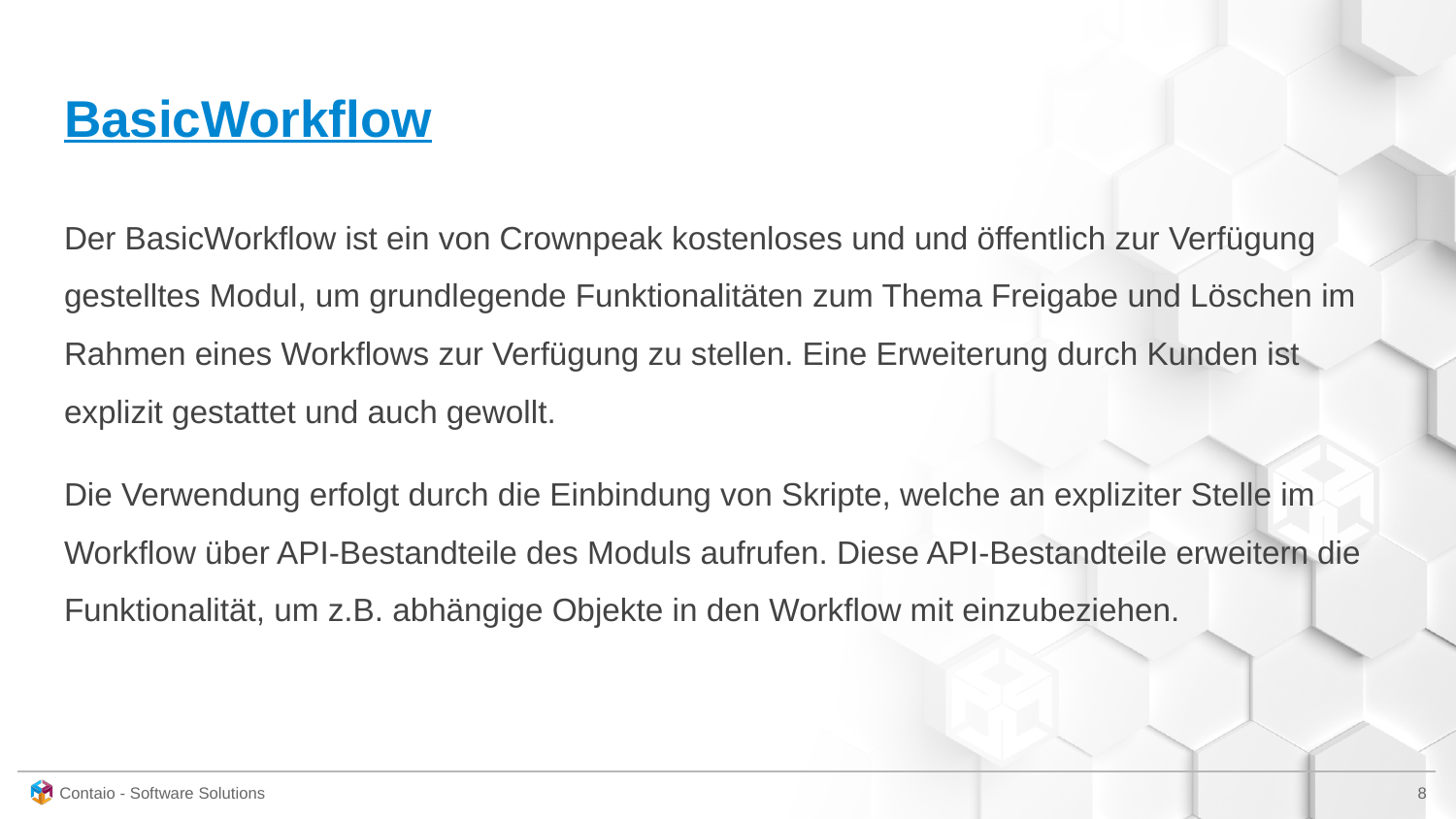

# BasicWorkflow
Der BasicWorkflow ist ein von Crownpeak kostenloses und und öffentlich zur Verfügung gestelltes Modul, um grundlegende Funktionalitäten zum Thema Freigabe und Löschen im Rahmen eines Workflows zur Verfügung zu stellen. Eine Erweiterung durch Kunden ist explizit gestattet und auch gewollt.
Die Verwendung erfolgt durch die Einbindung von Skripte, welche an expliziter Stelle im Workflow über API-Bestandteile des Moduls aufrufen. Diese API-Bestandteile erweitern die Funktionalität, um z.B. abhängige Objekte in den Workflow mit einzubeziehen.

8